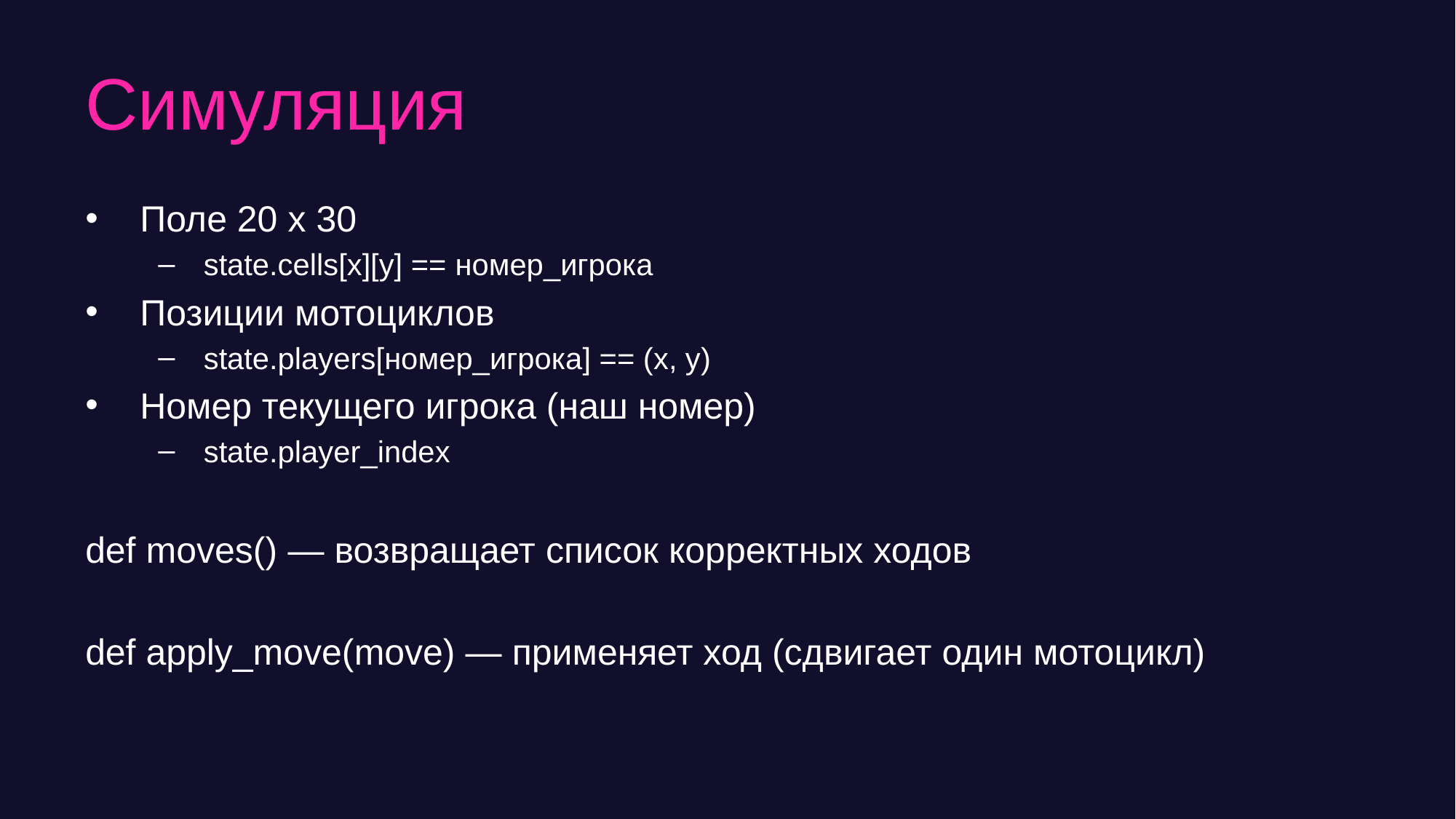

# Симуляция
Поле 20 x 30
state.cells[x][y] == номер_игрока
Позиции мотоциклов
state.players[номер_игрока] == (x, y)
Номер текущего игрока (наш номер)
state.player_index

def moves() — возвращает список корректных ходов

def apply_move(move) — применяет ход (сдвигает один мотоцикл)